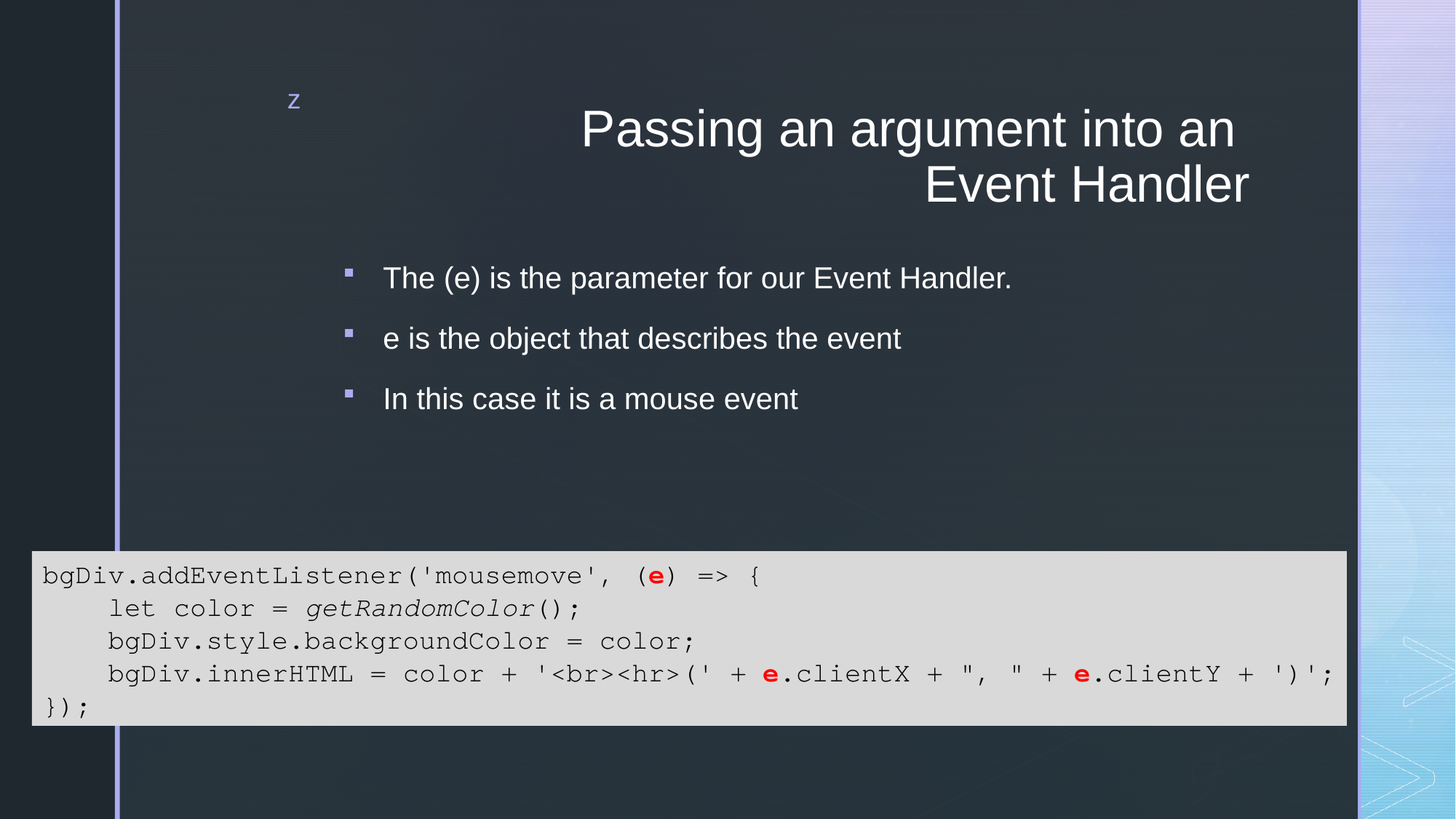

# Passing an argument into an Event Handler
The (e) is the parameter for our Event Handler.
e is the object that describes the event
In this case it is a mouse event

bgDiv.addEventListener('mousemove', (e) => {
    let color = getRandomColor();
    bgDiv.style.backgroundColor = color;
    bgDiv.innerHTML = color + '<br><hr>(' + e.clientX + ", " + e.clientY + ')';
});